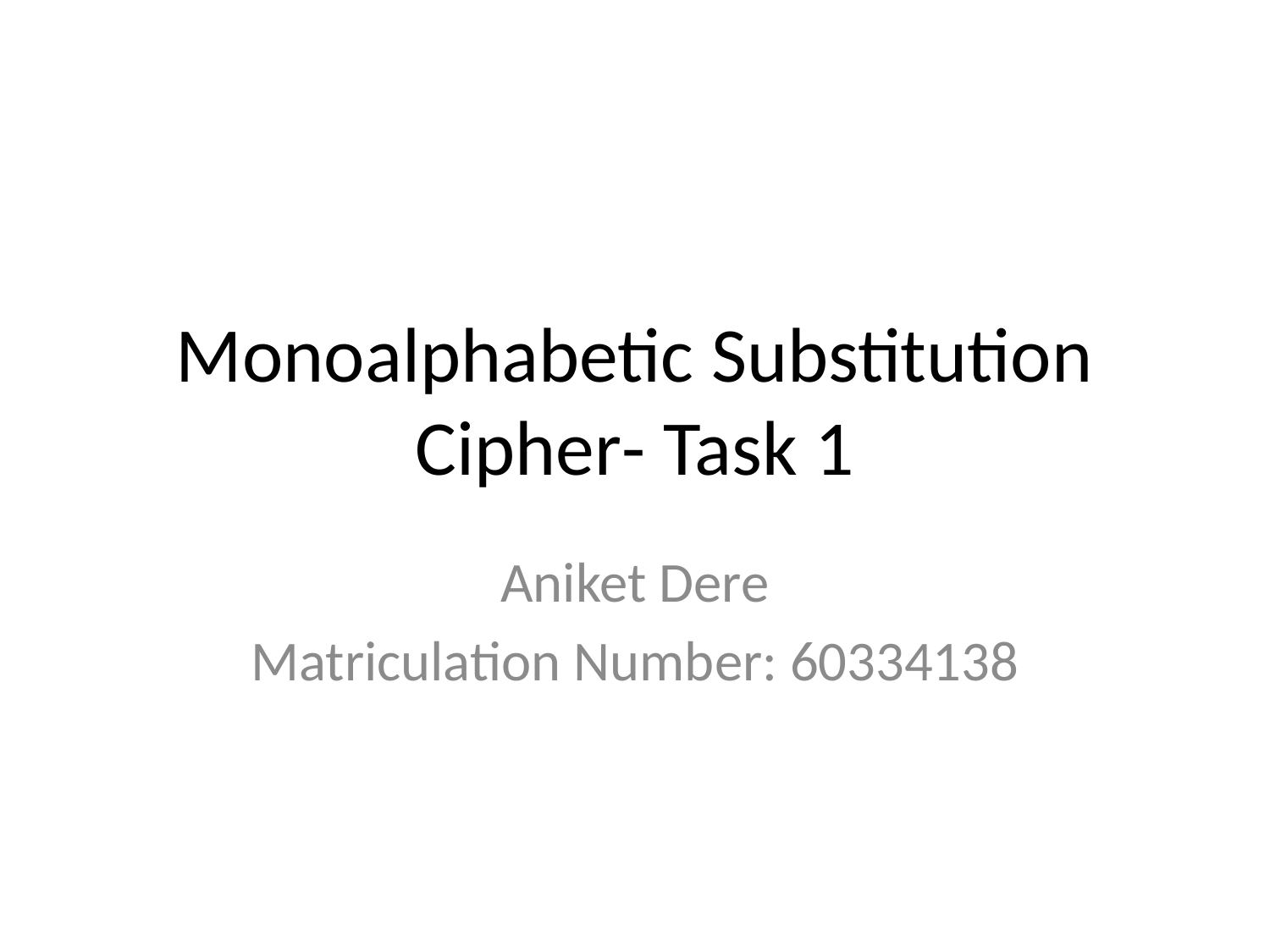

# Monoalphabetic Substitution Cipher- Task 1
Aniket Dere
Matriculation Number: 60334138